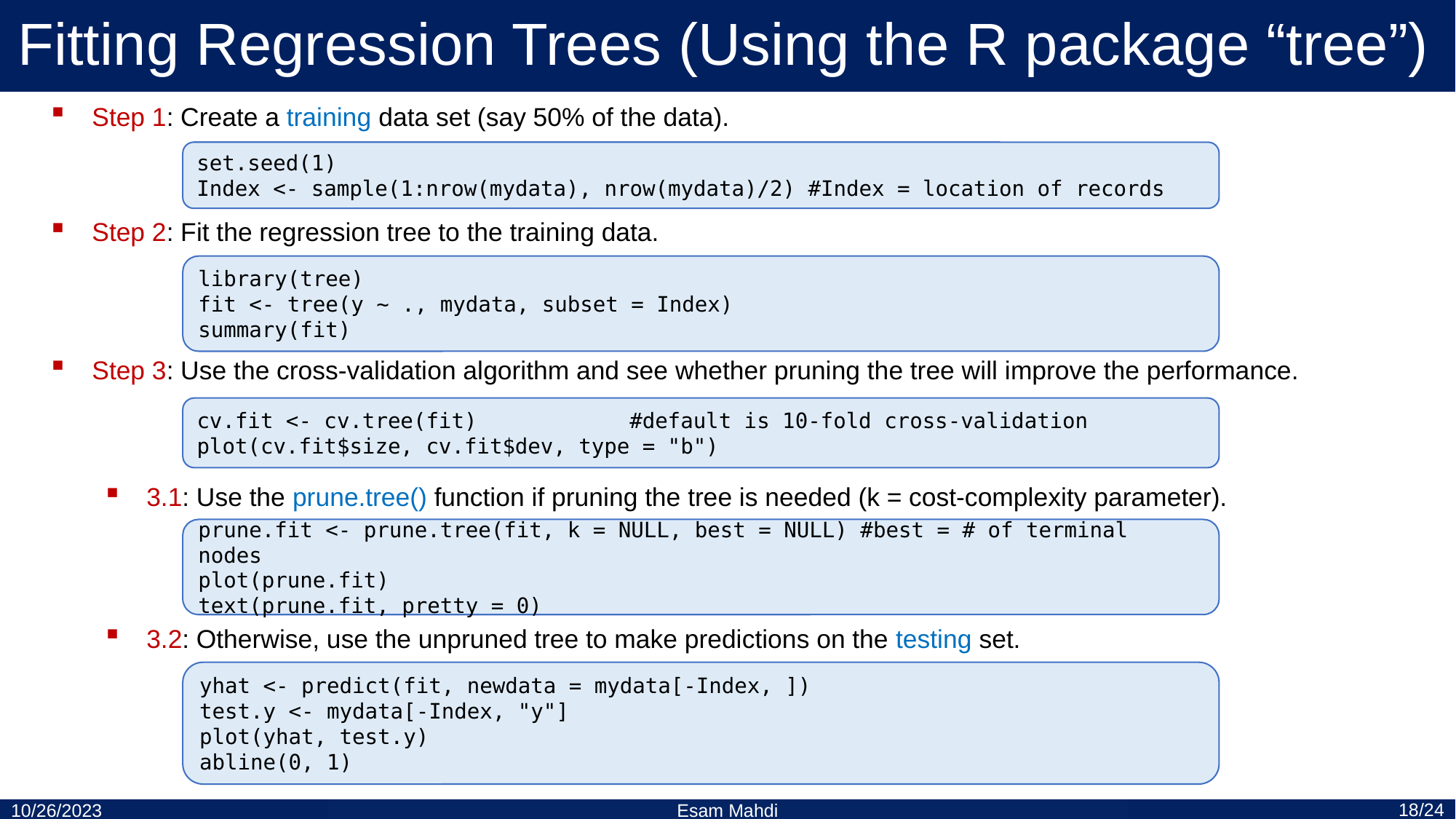

# Fitting Regression Trees (Using the R package “tree”)
Step 1: Create a training data set (say 50% of the data).

Step 2: Fit the regression tree to the training data.

Step 3: Use the cross-validation algorithm and see whether pruning the tree will improve the performance.

3.1: Use the prune.tree() function if pruning the tree is needed (k = cost-complexity parameter).

3.2: Otherwise, use the unpruned tree to make predictions on the testing set.

set.seed(1)
Index <- sample(1:nrow(mydata), nrow(mydata)/2) #Index = location of records
library(tree)
fit <- tree(y ~ ., mydata, subset = Index)
summary(fit)
cv.fit <- cv.tree(fit)            #default is 10-fold cross-validation
plot(cv.fit$size, cv.fit$dev, type = "b")
prune.fit <- prune.tree(fit, k = NULL, best = NULL) #best = # of terminal nodes
plot(prune.fit)
text(prune.fit, pretty = 0)
yhat <- predict(fit, newdata = mydata[-Index, ])
test.y <- mydata[-Index, "y"]
plot(yhat, test.y)
abline(0, 1)
Esam Mahdi
18/24
10/26/2023